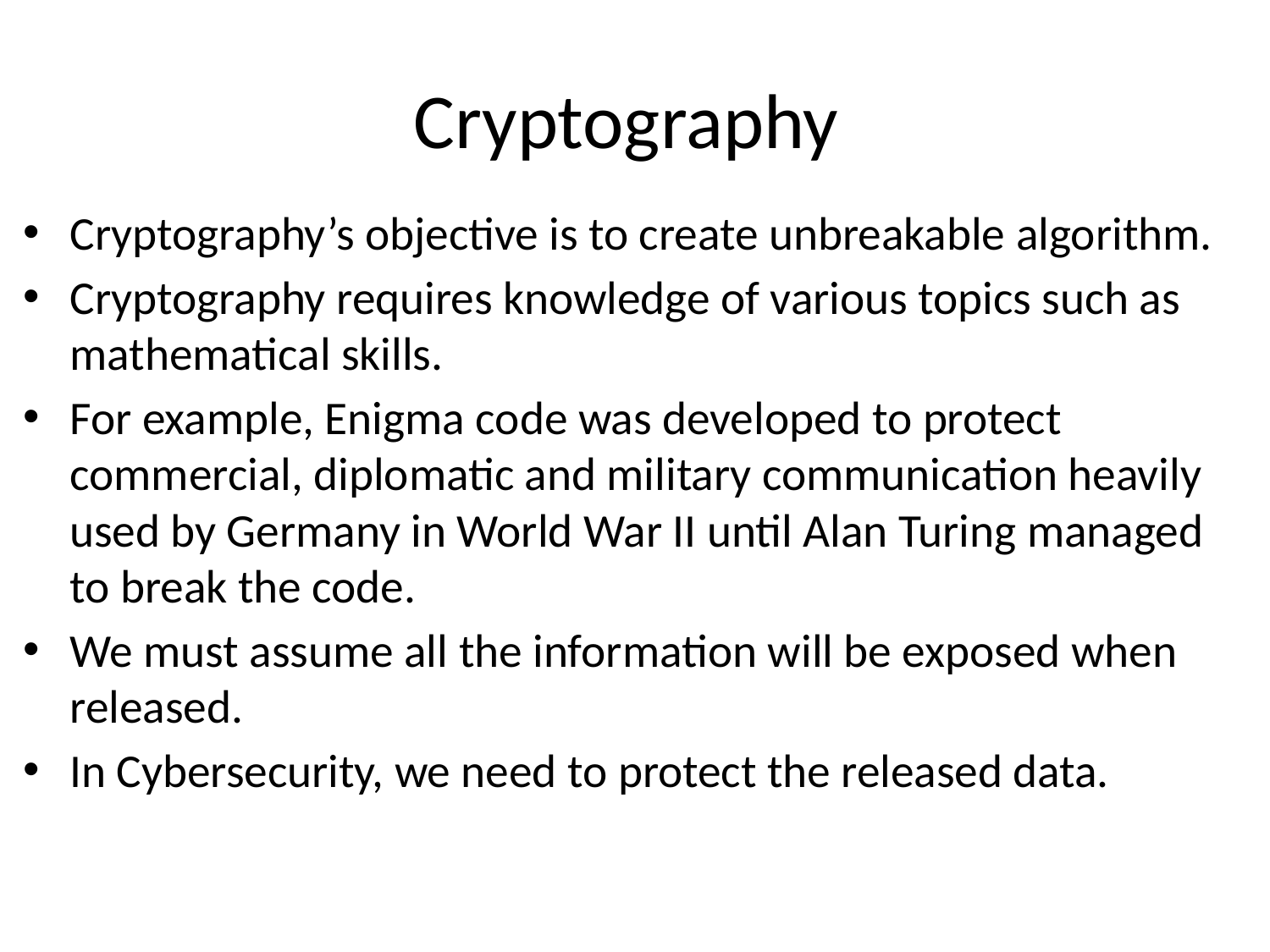

# Cryptography
Cryptography’s objective is to create unbreakable algorithm.
Cryptography requires knowledge of various topics such as mathematical skills.
For example, Enigma code was developed to protect commercial, diplomatic and military communication heavily used by Germany in World War II until Alan Turing managed to break the code.
We must assume all the information will be exposed when released.
In Cybersecurity, we need to protect the released data.